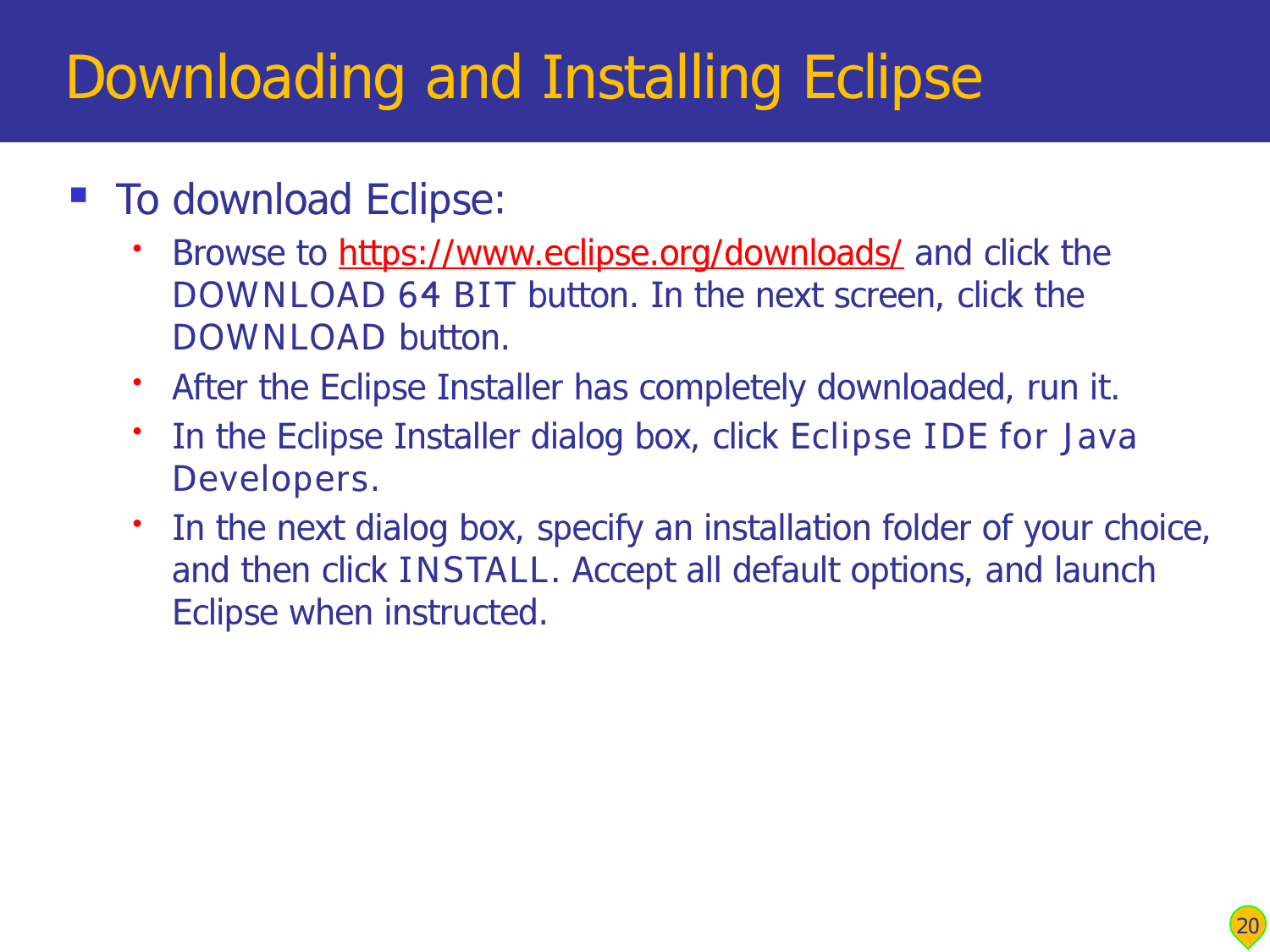

# Downloading and Installing Eclipse
To download Eclipse:
Browse to https://www.eclipse.org/downloads/ and click the DOWNLOAD 64 BIT button. In the next screen, click the DOWNLOAD button.
After the Eclipse Installer has completely downloaded, run it.
In the Eclipse Installer dialog box, click Eclipse IDE for Java Developers.
In the next dialog box, specify an installation folder of your choice, and then click INSTALL. Accept all default options, and launch Eclipse when instructed.
20